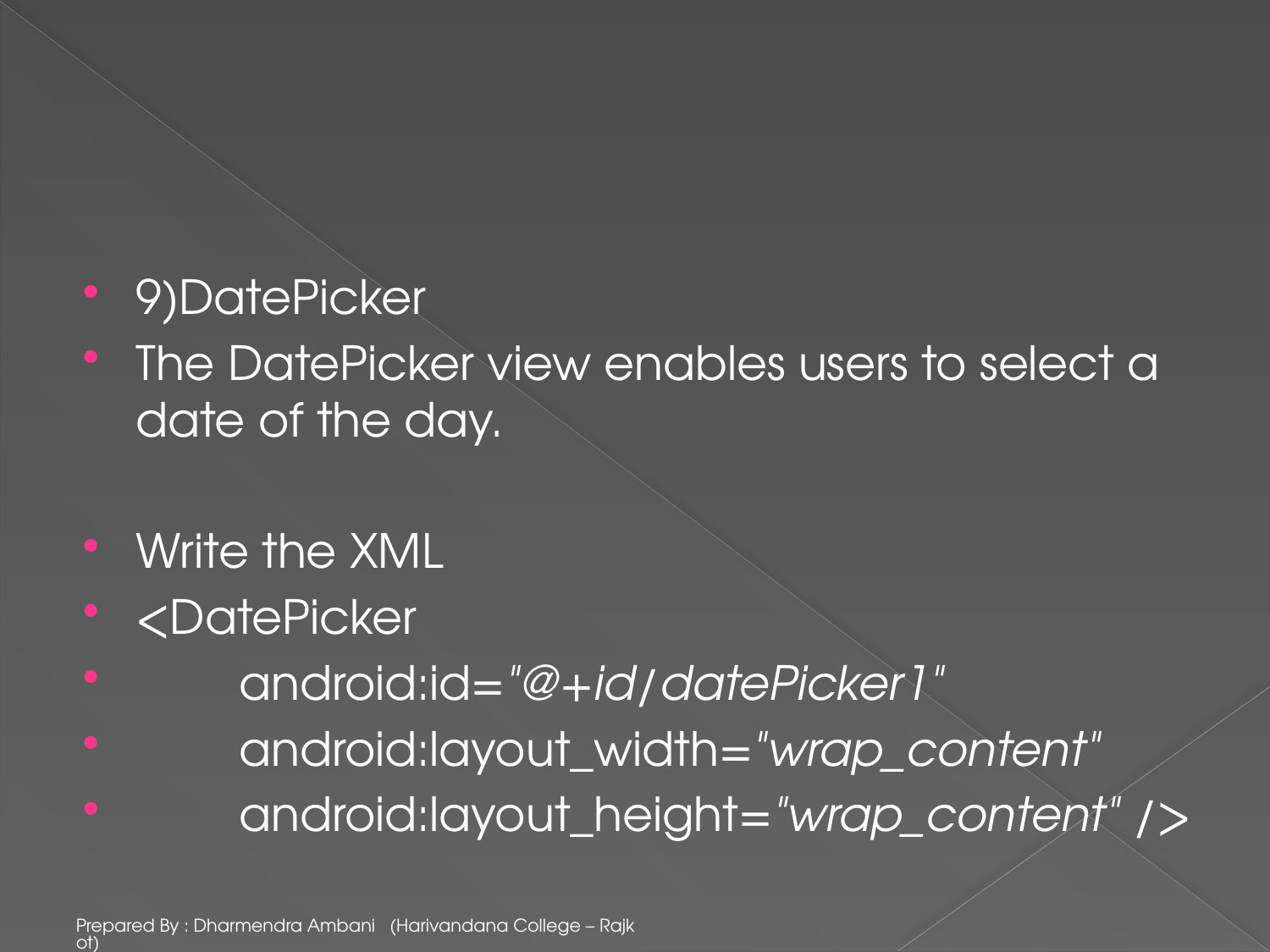

#
9)DatePicker
The DatePicker view enables users to select a date of the day.

Write the XML
<DatePicker
        android:id="@+id/datePicker1"
        android:layout_width="wrap_content"
        android:layout_height="wrap_content" />
Prepared By : Dharmendra Ambani   (Harivandana College – Rajkot)